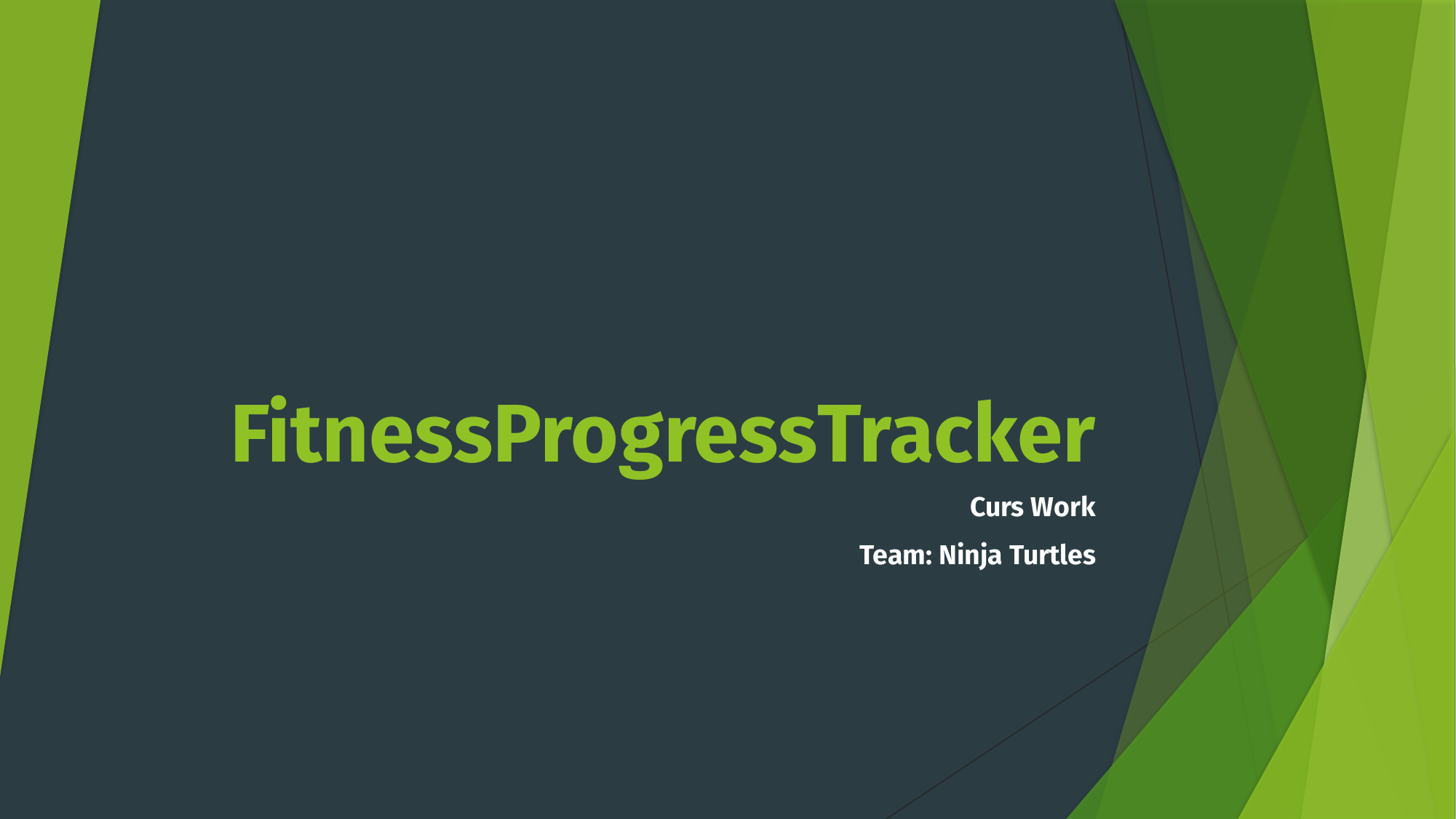

# FitnessProgressTracker
Curs Work
Team: Ninja Turtles